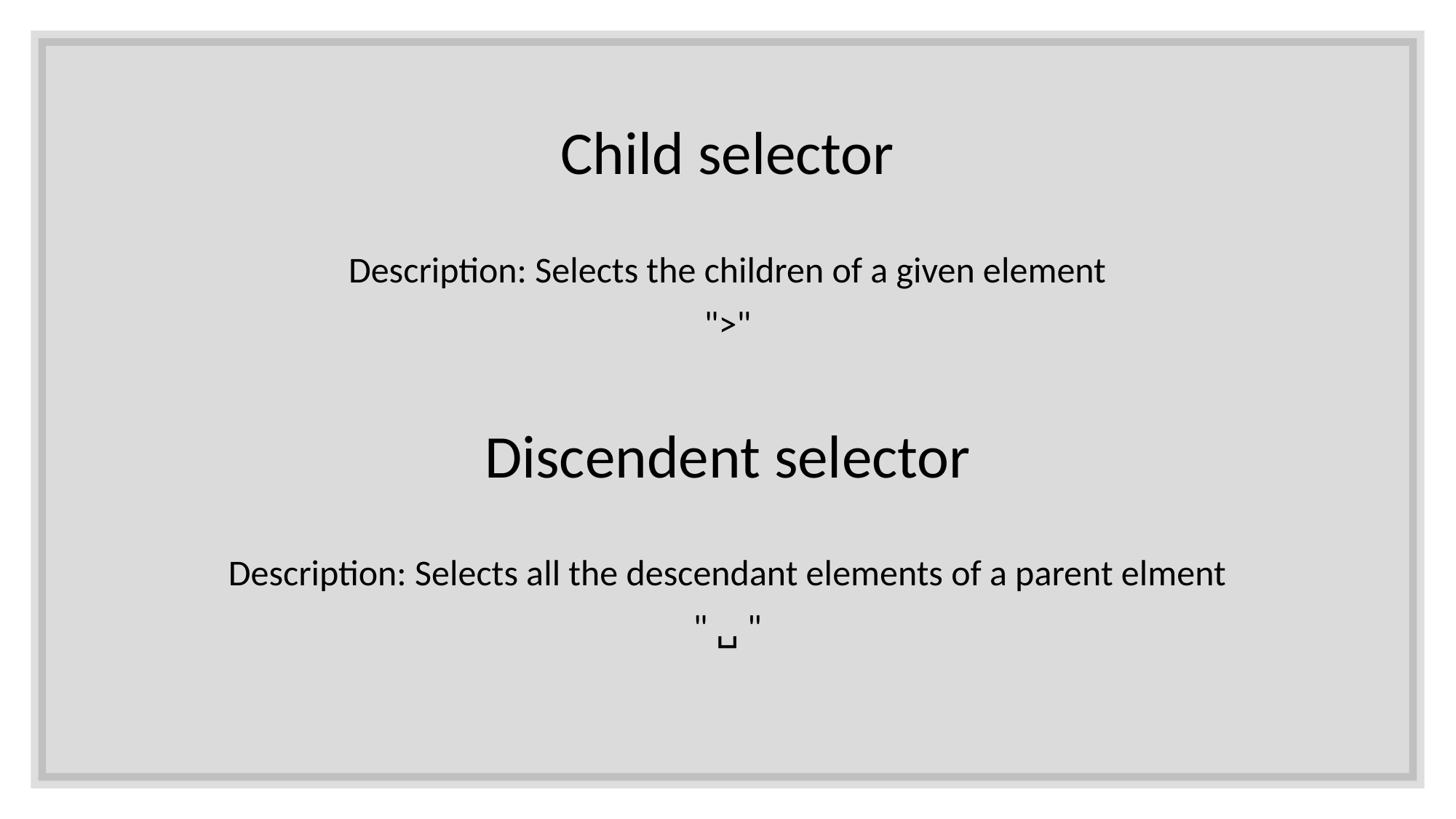

# Child selector
Description: Selects the children of a given element
">"

Discendent selector
Description: Selects all the descendant elements of a parent elment
" ␣ "